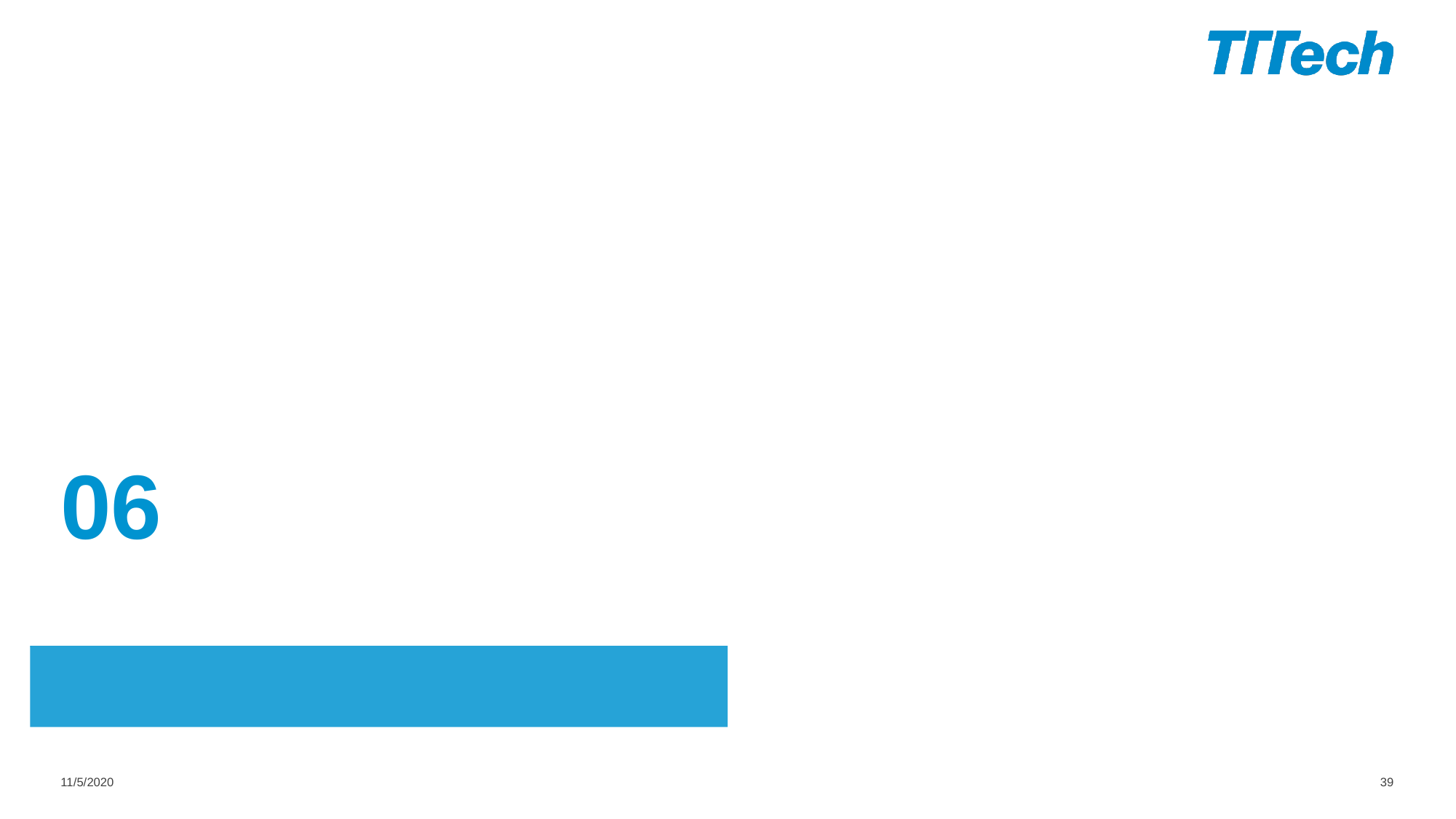

06
# Lists and recursion

02
11/5/2020
39